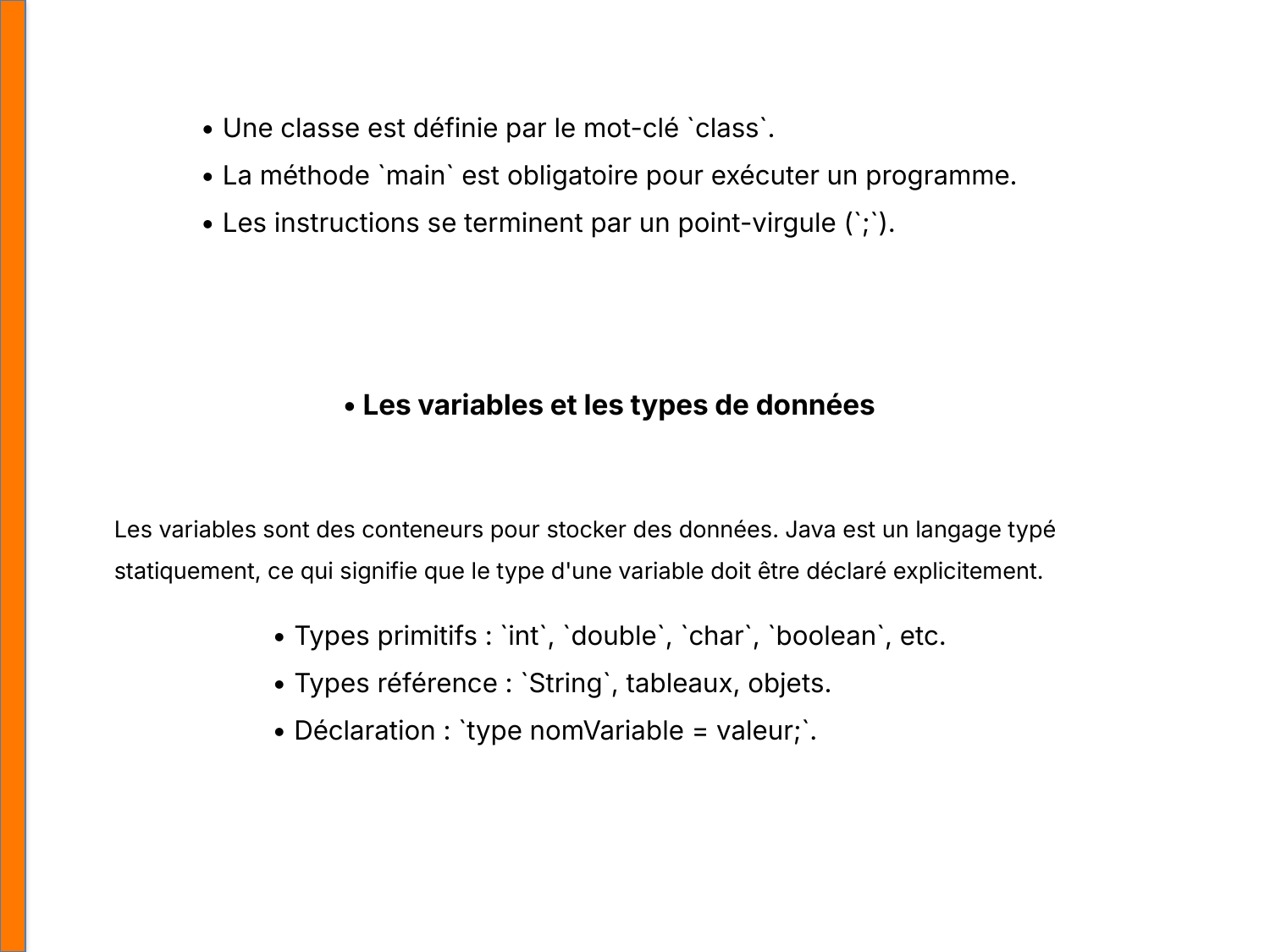

• Une classe est définie par le mot-clé `class`.
• La méthode `main` est obligatoire pour exécuter un programme.
• Les instructions se terminent par un point-virgule (`;`).
• Les variables et les types de données

Les variables sont des conteneurs pour stocker des données. Java est un langage typé statiquement, ce qui signifie que le type d'une variable doit être déclaré explicitement.

• Types primitifs : `int`, `double`, `char`, `boolean`, etc.
• Types référence : `String`, tableaux, objets.
• Déclaration : `type nomVariable = valeur;`.